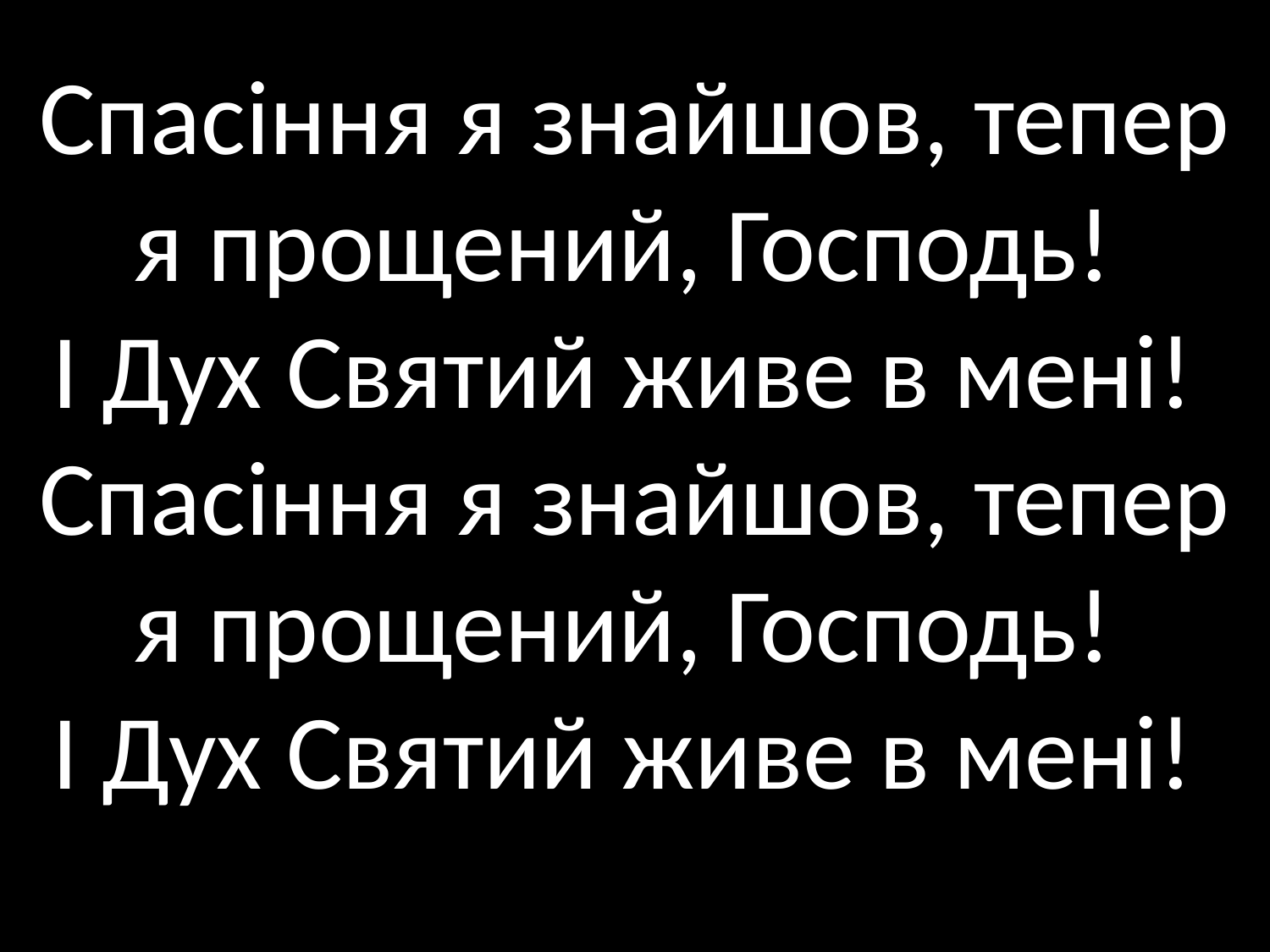

# Спасіння я знайшов, тепер я прощений, Господь! І Дух Святий живе в мені! Спасіння я знайшов, тепер я прощений, Господь! І Дух Святий живе в мені!